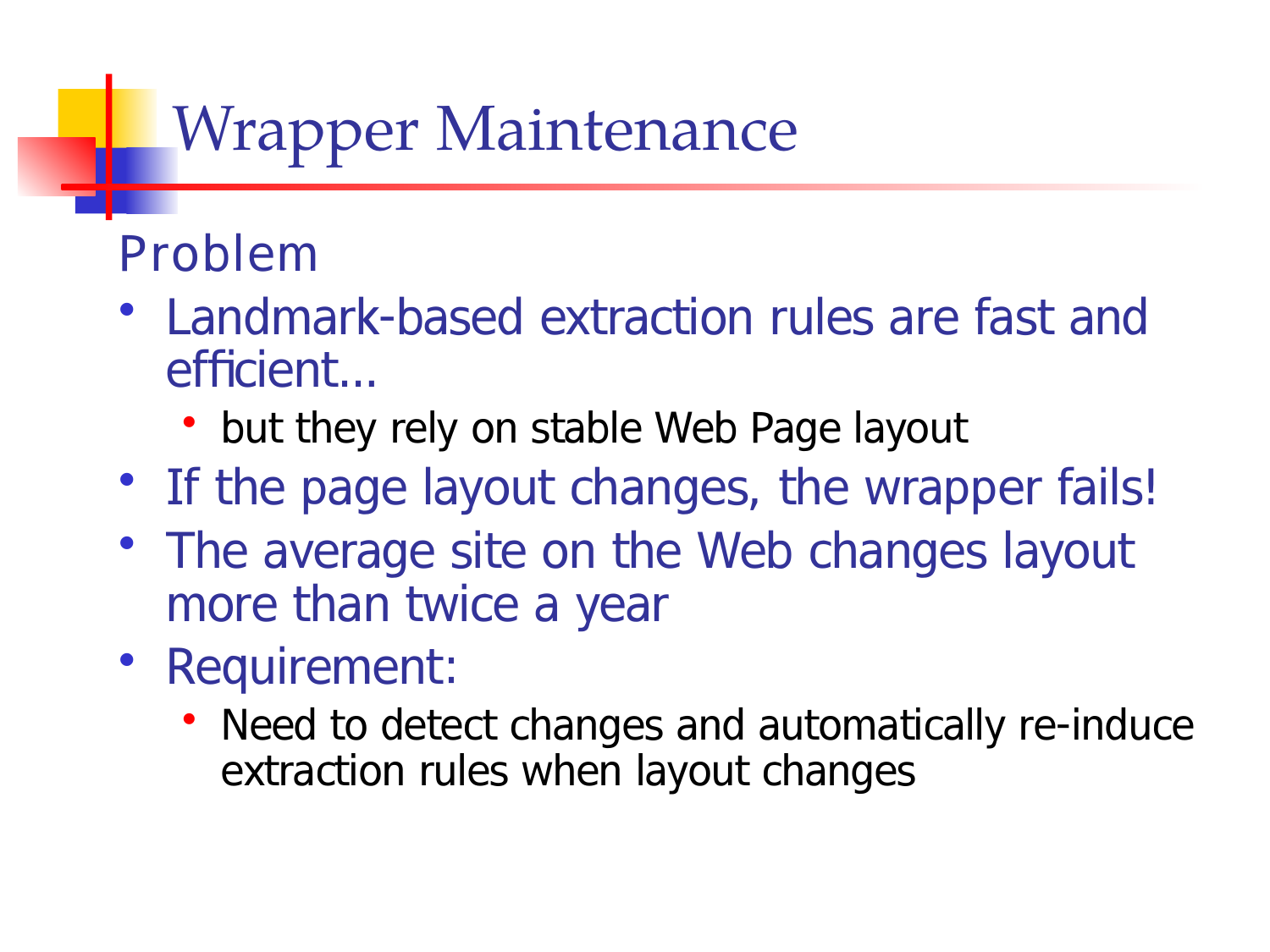

# Wrapper Maintenance
Problem
Landmark-based extraction rules are fast and efficient…
but they rely on stable Web Page layout
If the page layout changes, the wrapper fails!
The average site on the Web changes layout more than twice a year
Requirement:
Need to detect changes and automatically re-induce extraction rules when layout changes